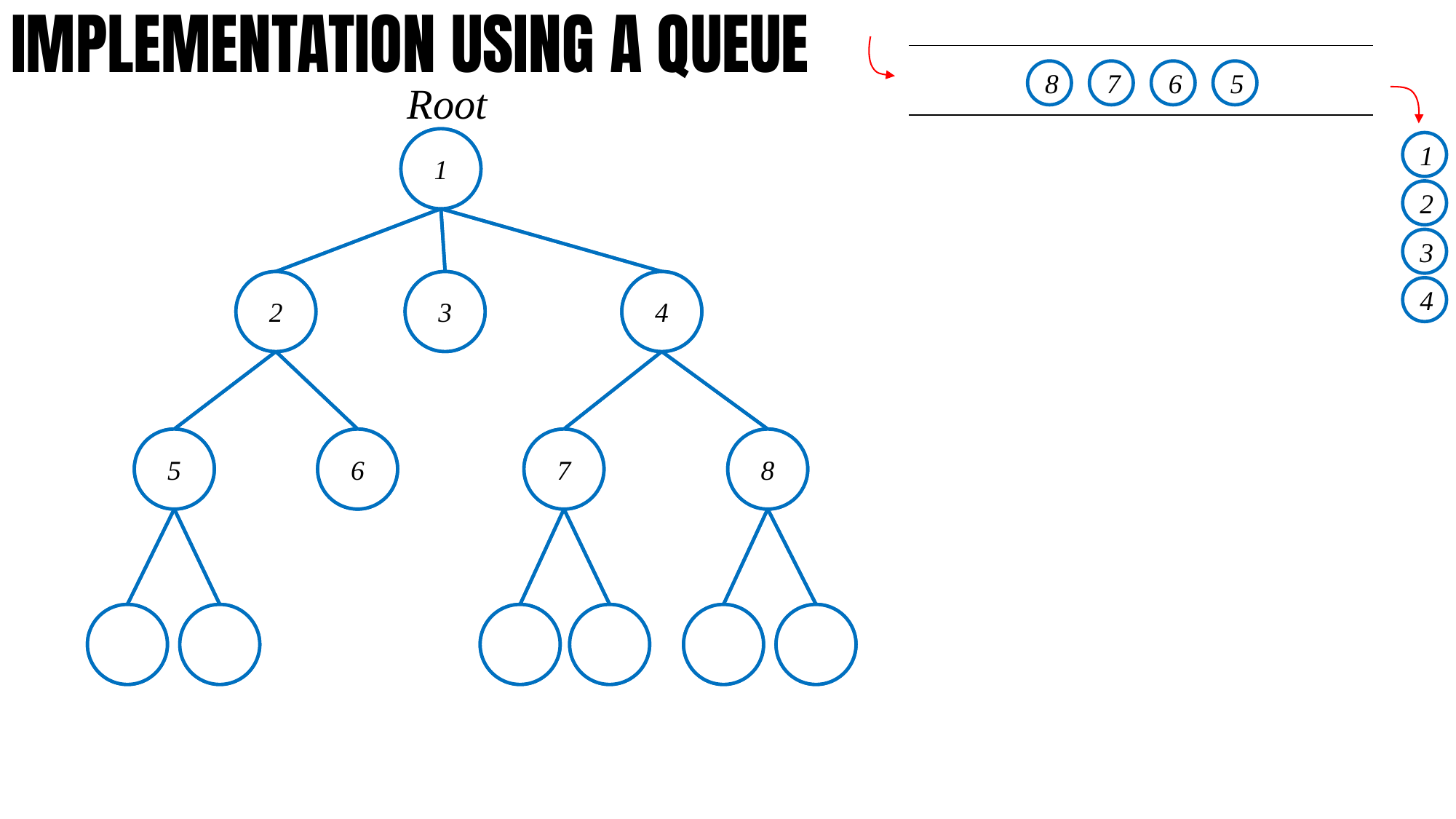

IMPLEMENTATION USING A QUEUE

8
7
6
5
Root

1
1
2
3

2

3

4
4

5

6

7

8